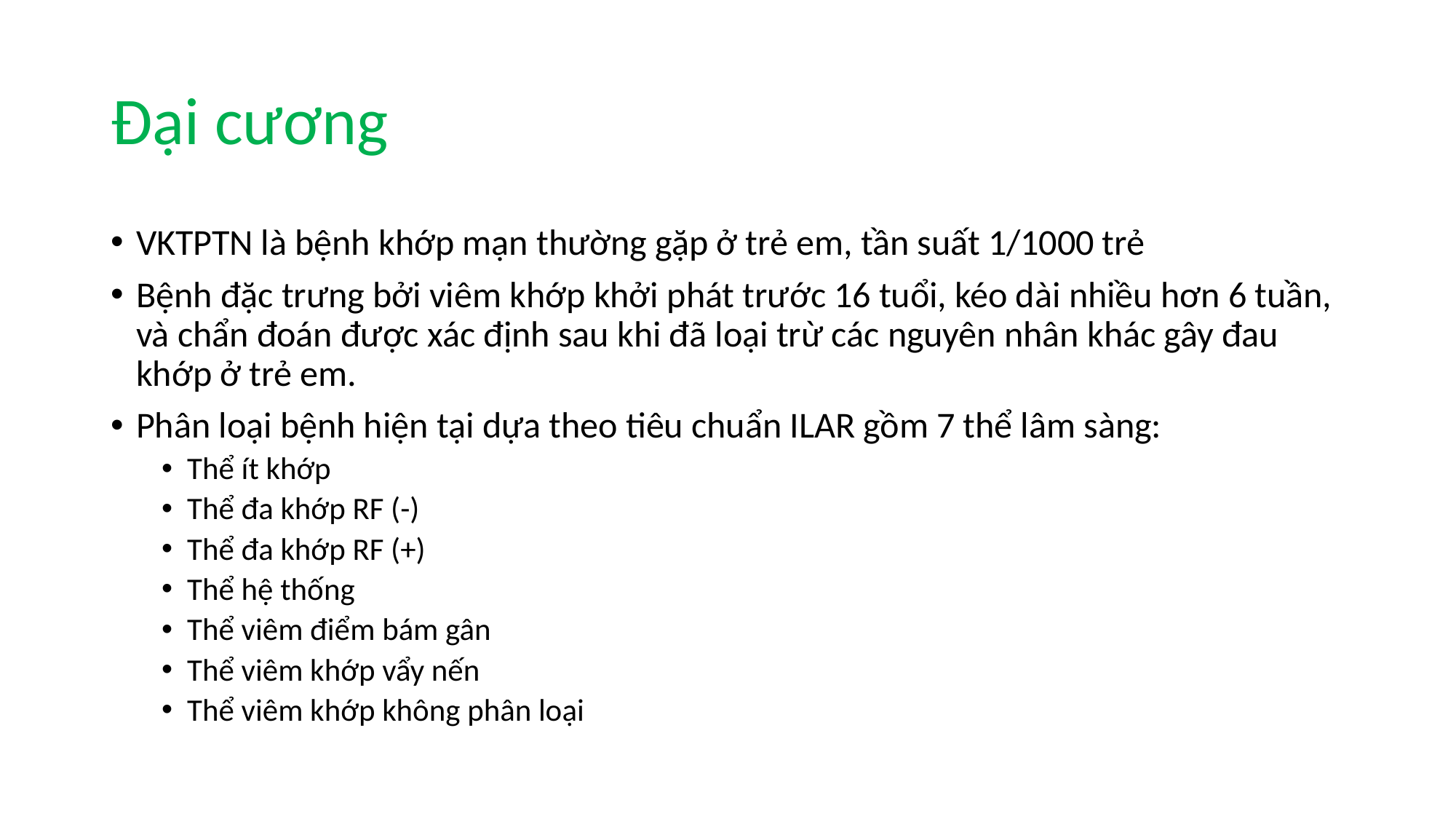

# Đại cương
VKTPTN là bệnh khớp mạn thường gặp ở trẻ em, tần suất 1/1000 trẻ
Bệnh đặc trưng bởi viêm khớp khởi phát trước 16 tuổi, kéo dài nhiều hơn 6 tuần, và chẩn đoán được xác định sau khi đã loại trừ các nguyên nhân khác gây đau khớp ở trẻ em.
Phân loại bệnh hiện tại dựa theo tiêu chuẩn ILAR gồm 7 thể lâm sàng:
Thể ít khớp
Thể đa khớp RF (-)
Thể đa khớp RF (+)
Thể hệ thống
Thể viêm điểm bám gân
Thể viêm khớp vẩy nến
Thể viêm khớp không phân loại